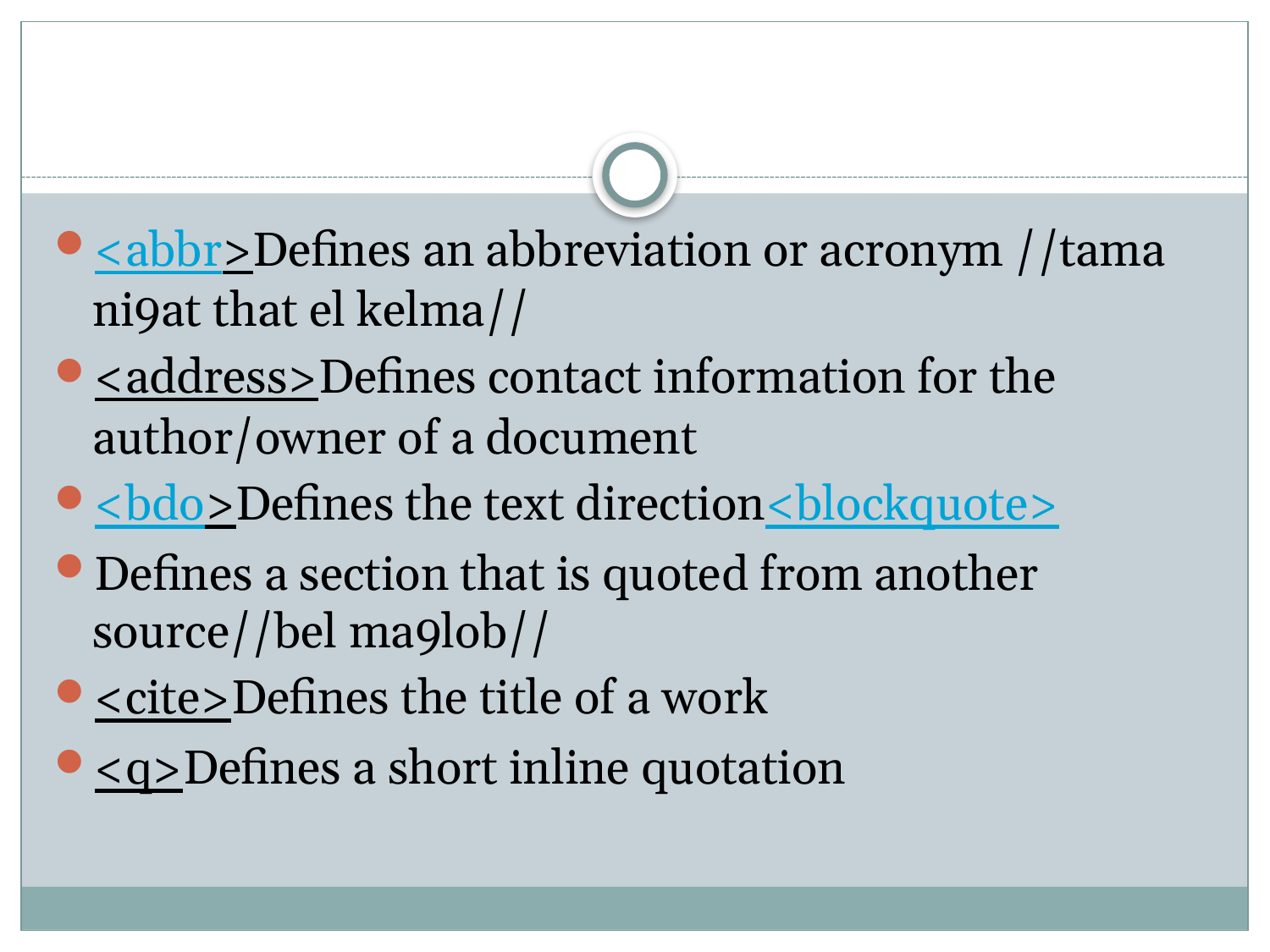

#
<abbr>Defines an abbreviation or acronym //tama ni9at that el kelma//
<address>Defines contact information for the author/owner of a document
<bdo>Defines the text direction<blockquote>
Defines a section that is quoted from another source//bel ma9lob//
<cite>Defines the title of a work
<q>Defines a short inline quotation